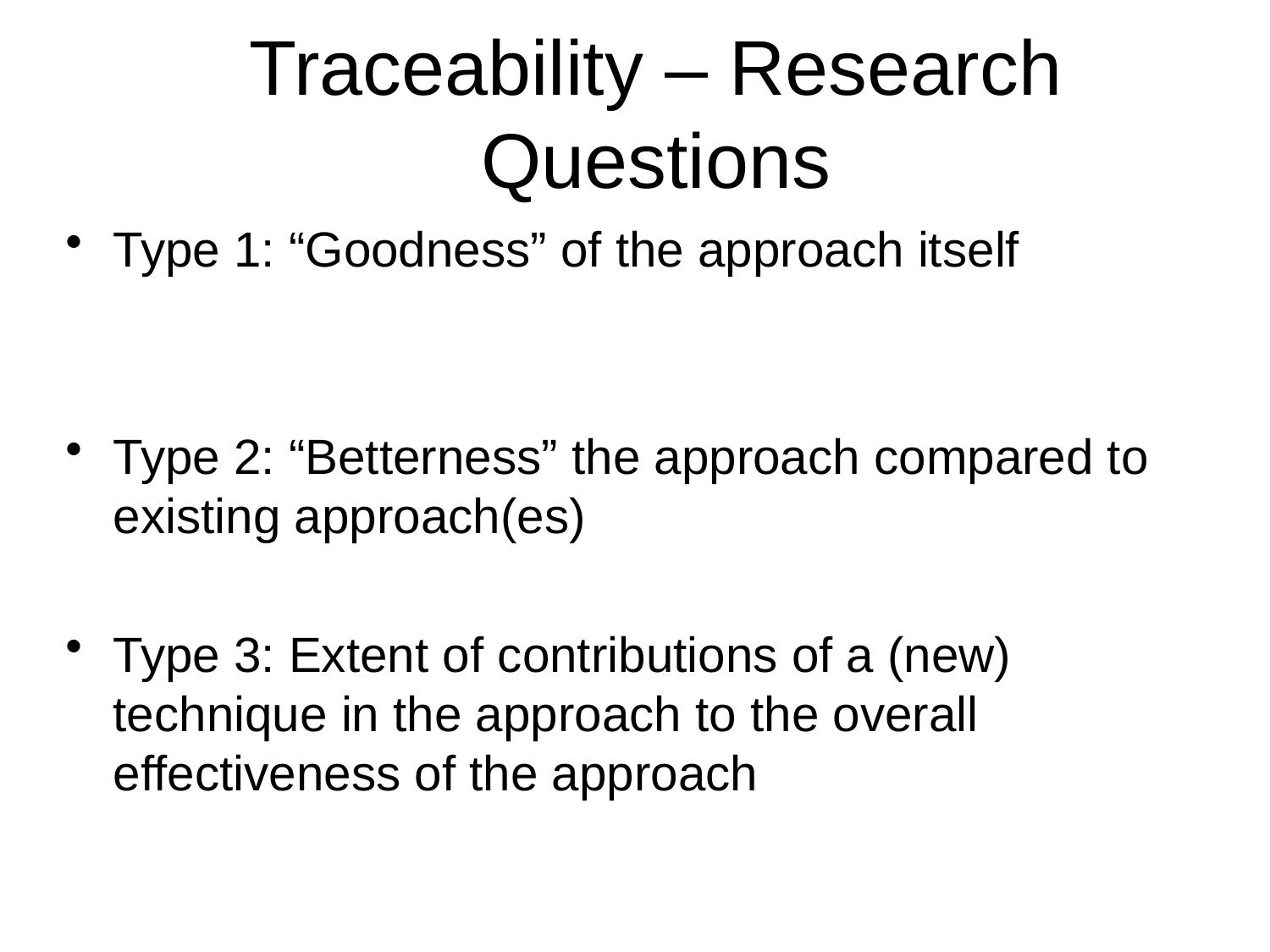

# Traceability – Research Questions
Type 1: “Goodness” of the approach itself

Type 2: “Betterness” the approach compared to existing approach(es)

Type 3: Extent of contributions of a (new) technique in the approach to the overall effectiveness of the approach